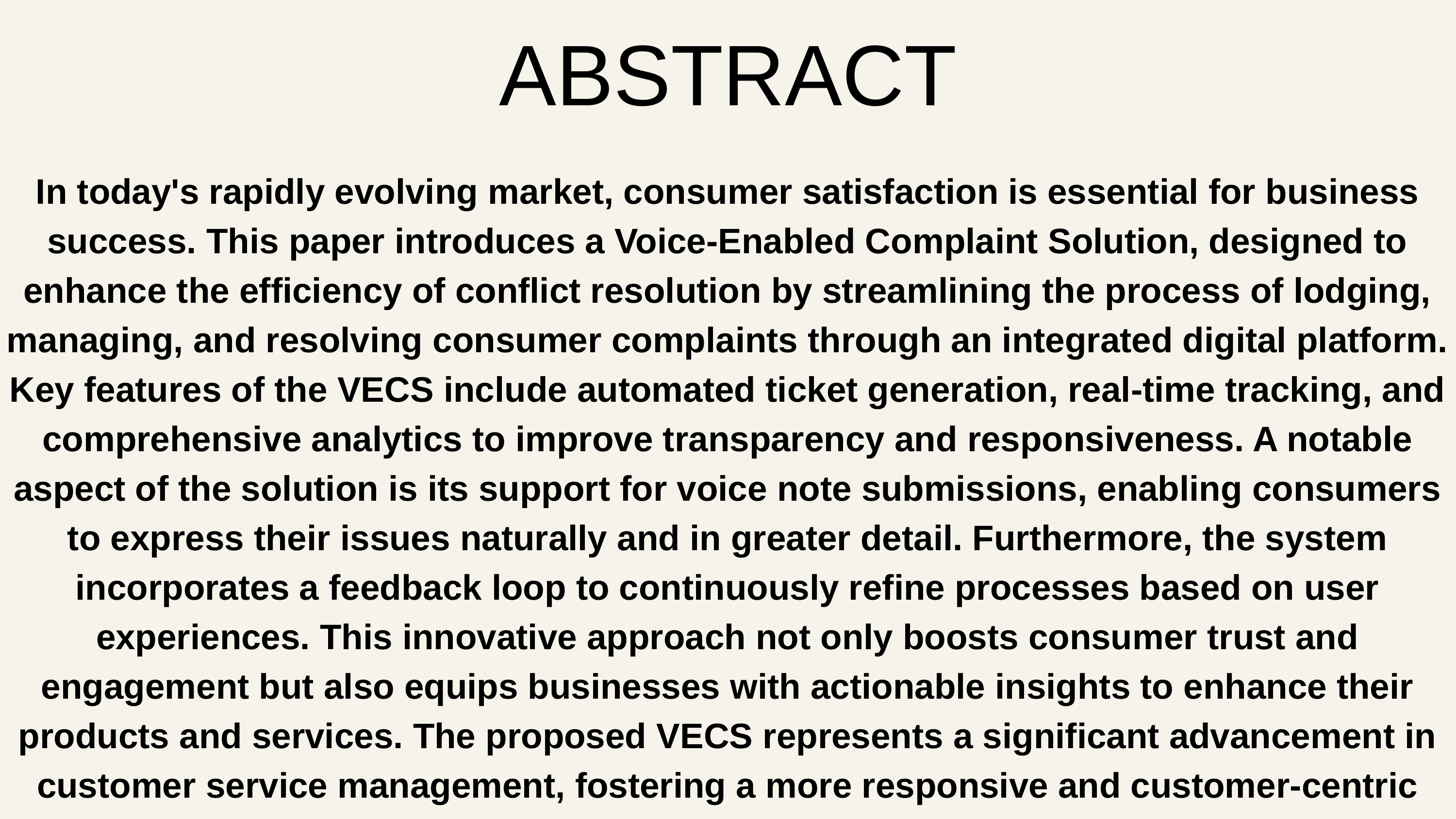

ABSTRACT
In today's rapidly evolving market, consumer satisfaction is essential for business success. This paper introduces a Voice-Enabled Complaint Solution, designed to enhance the efficiency of conflict resolution by streamlining the process of lodging, managing, and resolving consumer complaints through an integrated digital platform. Key features of the VECS include automated ticket generation, real-time tracking, and comprehensive analytics to improve transparency and responsiveness. A notable aspect of the solution is its support for voice note submissions, enabling consumers to express their issues naturally and in greater detail. Furthermore, the system incorporates a feedback loop to continuously refine processes based on user experiences. This innovative approach not only boosts consumer trust and engagement but also equips businesses with actionable insights to enhance their products and services. The proposed VECS represents a significant advancement in customer service management, fostering a more responsive and customer-centric business environment.